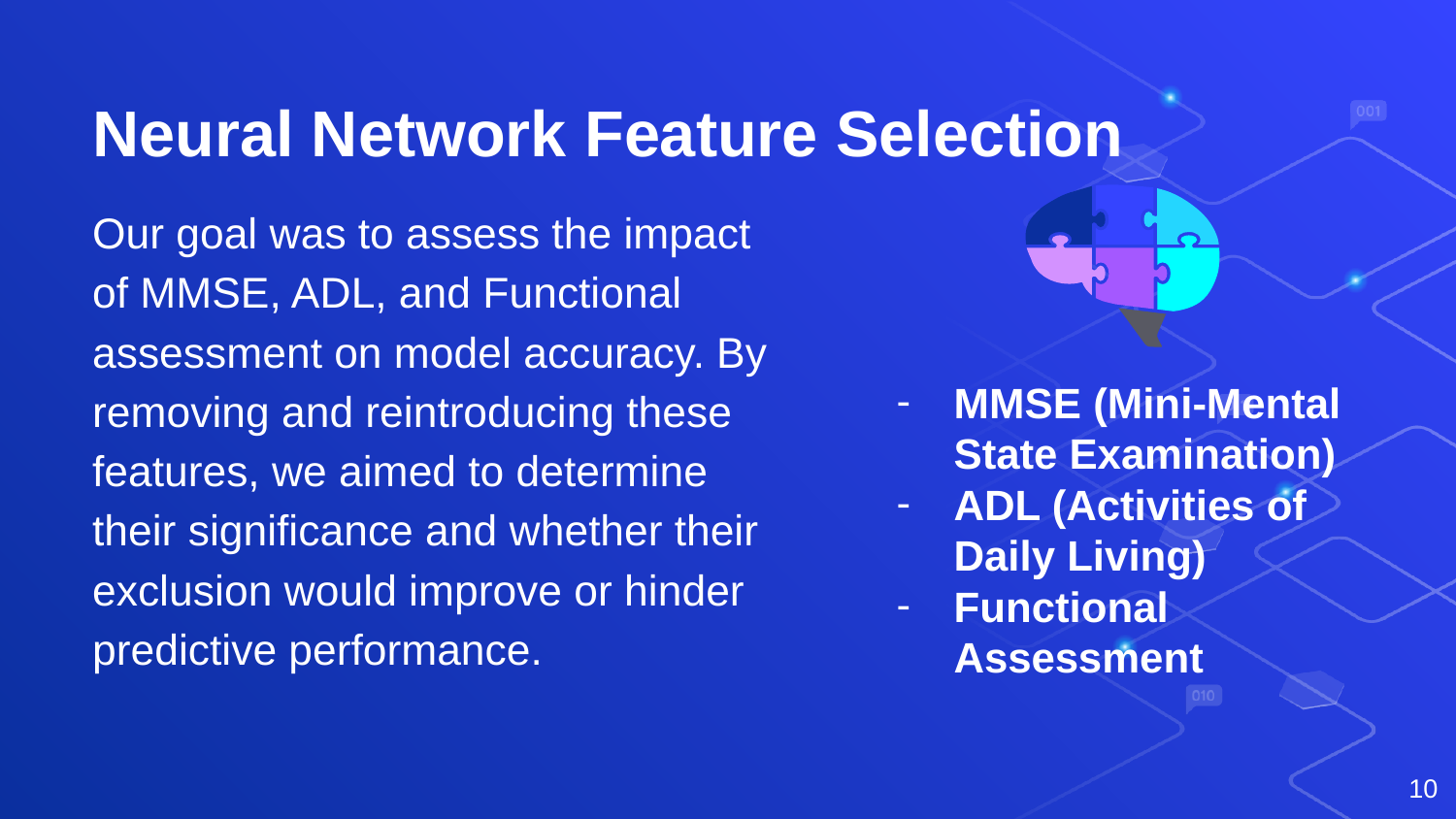

# Neural Network Feature Selection

Our goal was to assess the impact of MMSE, ADL, and Functional assessment on model accuracy. By removing and reintroducing these features, we aimed to determine their significance and whether their exclusion would improve or hinder predictive performance.
MMSE (Mini-Mental State Examination)
ADL (Activities of Daily Living)
Functional Assessment
10